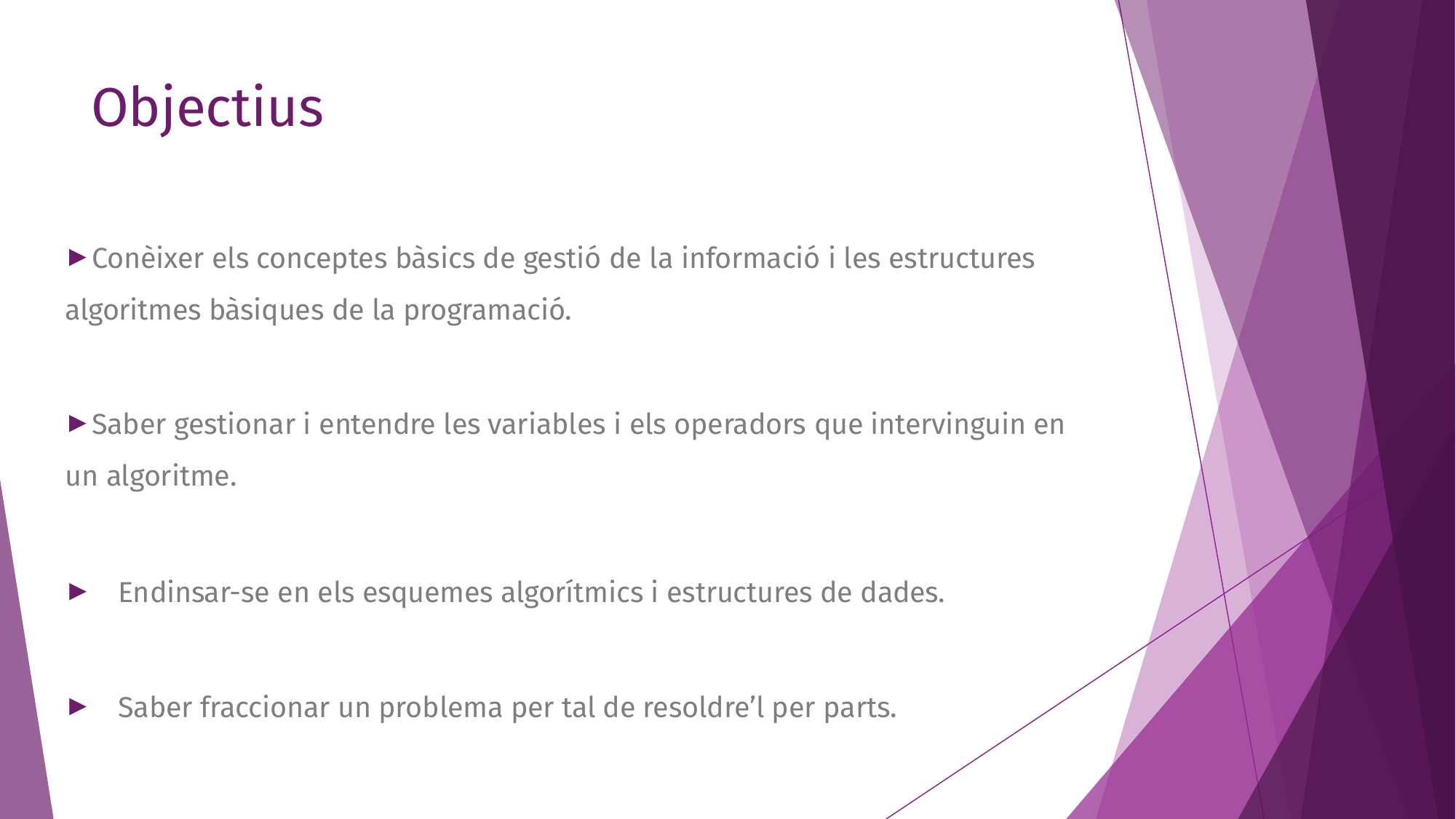

# Objectius
Conèixer els conceptes bàsics de gestió de la informació i les estructures  algoritmes bàsiques de la programació.

Saber gestionar i entendre les variables i els operadors que intervinguin en  un algoritme.

Endinsar-se en els esquemes algorítmics i estructures de dades.

Saber fraccionar un problema per tal de resoldre’l per parts.